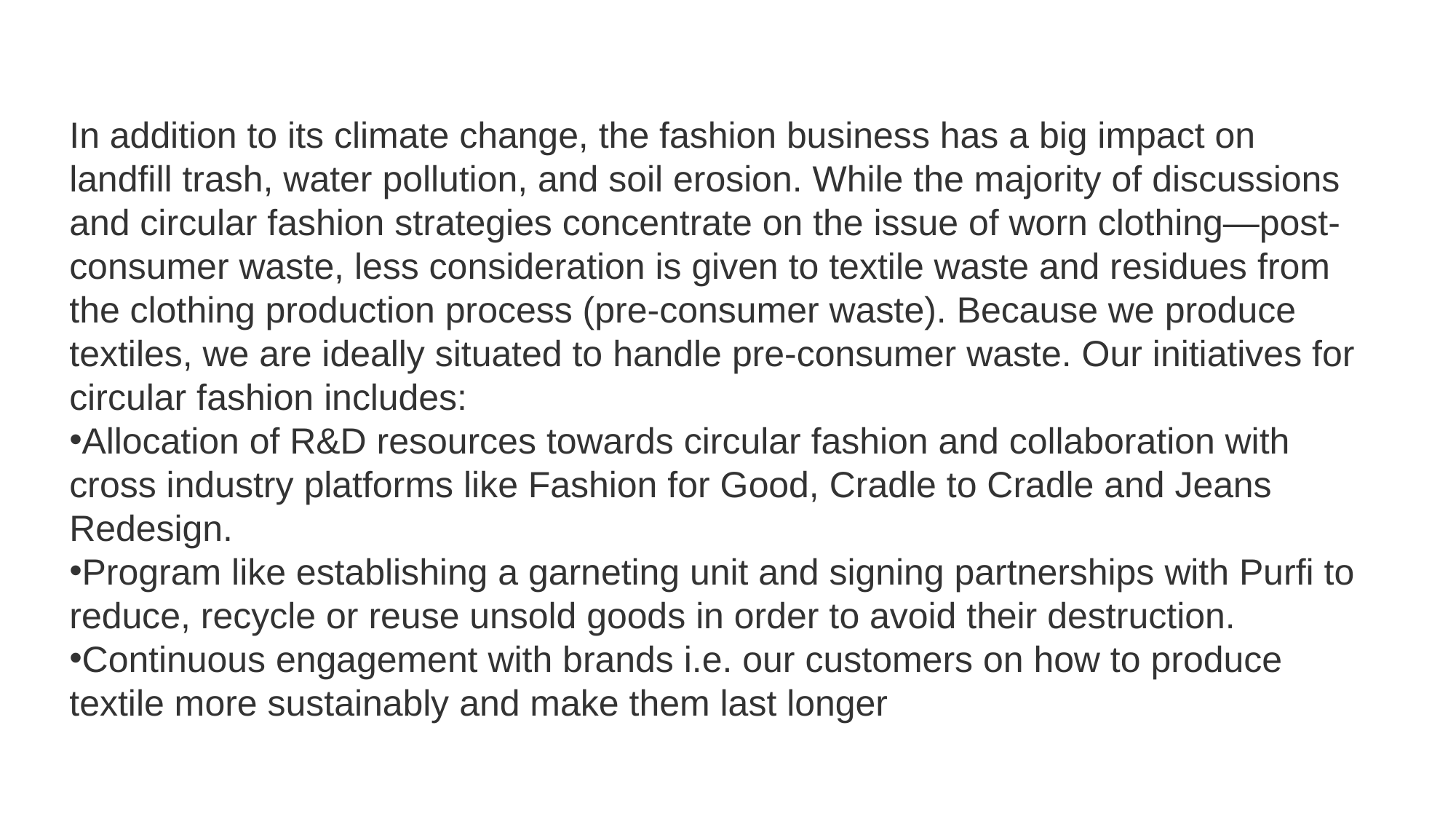

In addition to its climate change, the fashion business has a big impact on landfill trash, water pollution, and soil erosion. While the majority of discussions and circular fashion strategies concentrate on the issue of worn clothing—post-consumer waste, less consideration is given to textile waste and residues from the clothing production process (pre-consumer waste). Because we produce textiles, we are ideally situated to handle pre-consumer waste. Our initiatives for circular fashion includes:
Allocation of R&D resources towards circular fashion and collaboration with cross industry platforms like Fashion for Good, Cradle to Cradle and Jeans Redesign.
Program like establishing a garneting unit and signing partnerships with Purfi to reduce, recycle or reuse unsold goods in order to avoid their destruction.
Continuous engagement with brands i.e. our customers on how to produce textile more sustainably and make them last longer